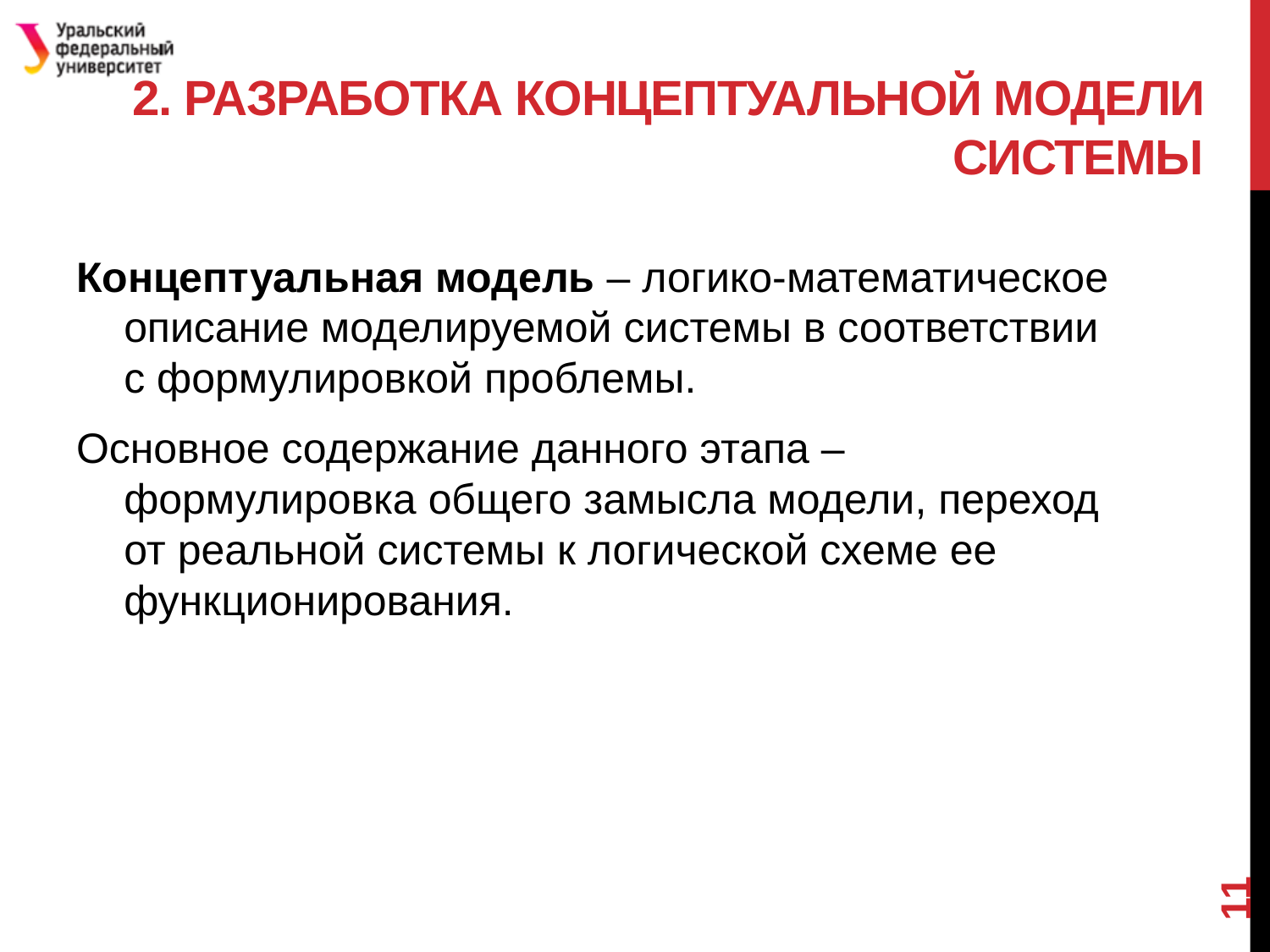

# 2. Разработка концептуальной модели системы
Концептуальная модель – логико-математическое описание моделируемой системы в соответствии с формулировкой проблемы.
Основное содержание данного этапа – формулировка общего замысла модели, переход от реальной системы к логической схеме ее функционирования.
11